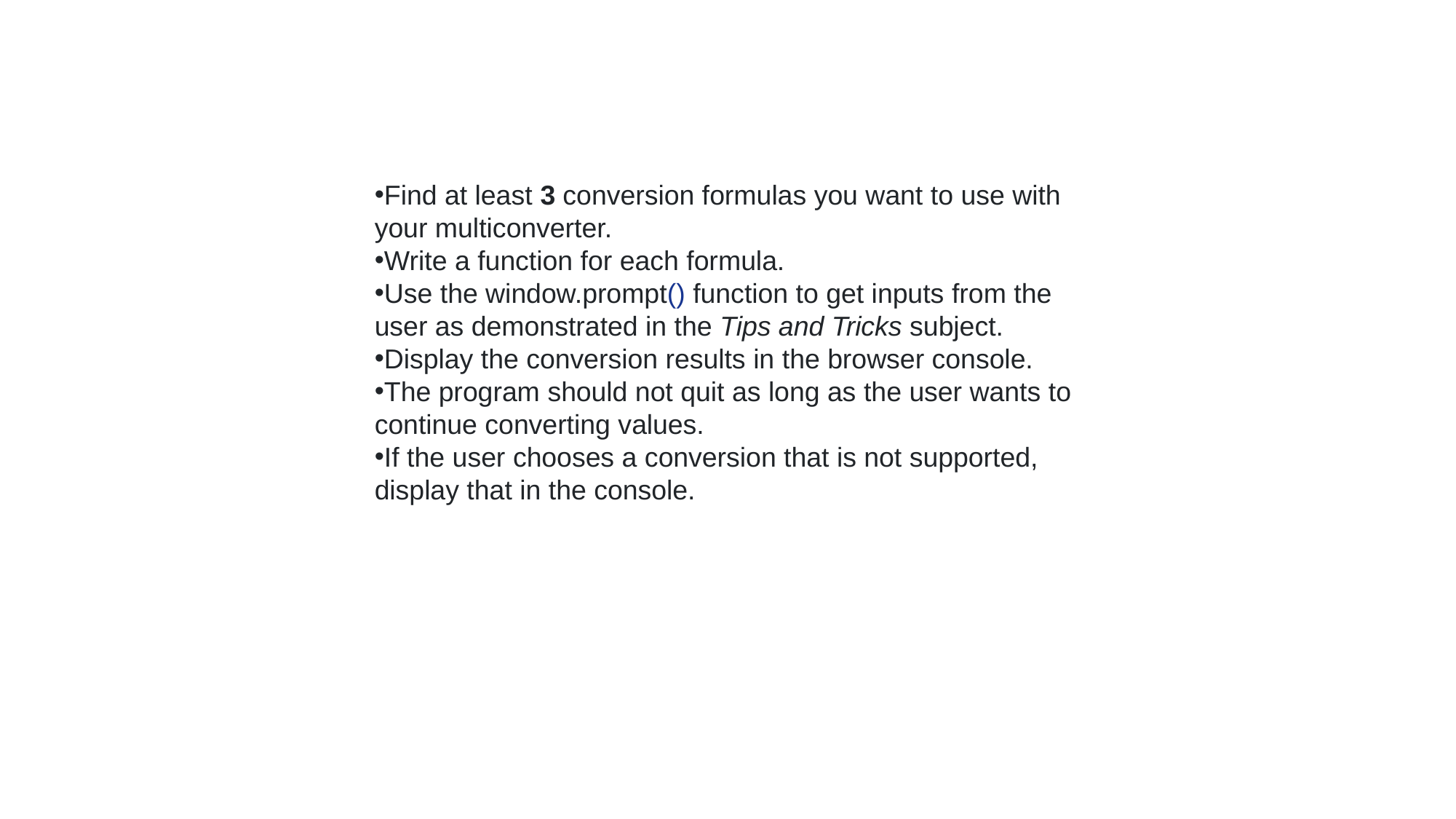

Find at least 3 conversion formulas you want to use with your multiconverter.
Write a function for each formula.
Use the window.prompt() function to get inputs from the user as demonstrated in the Tips and Tricks subject.
Display the conversion results in the browser console.
The program should not quit as long as the user wants to continue converting values.
If the user chooses a conversion that is not supported, display that in the console.